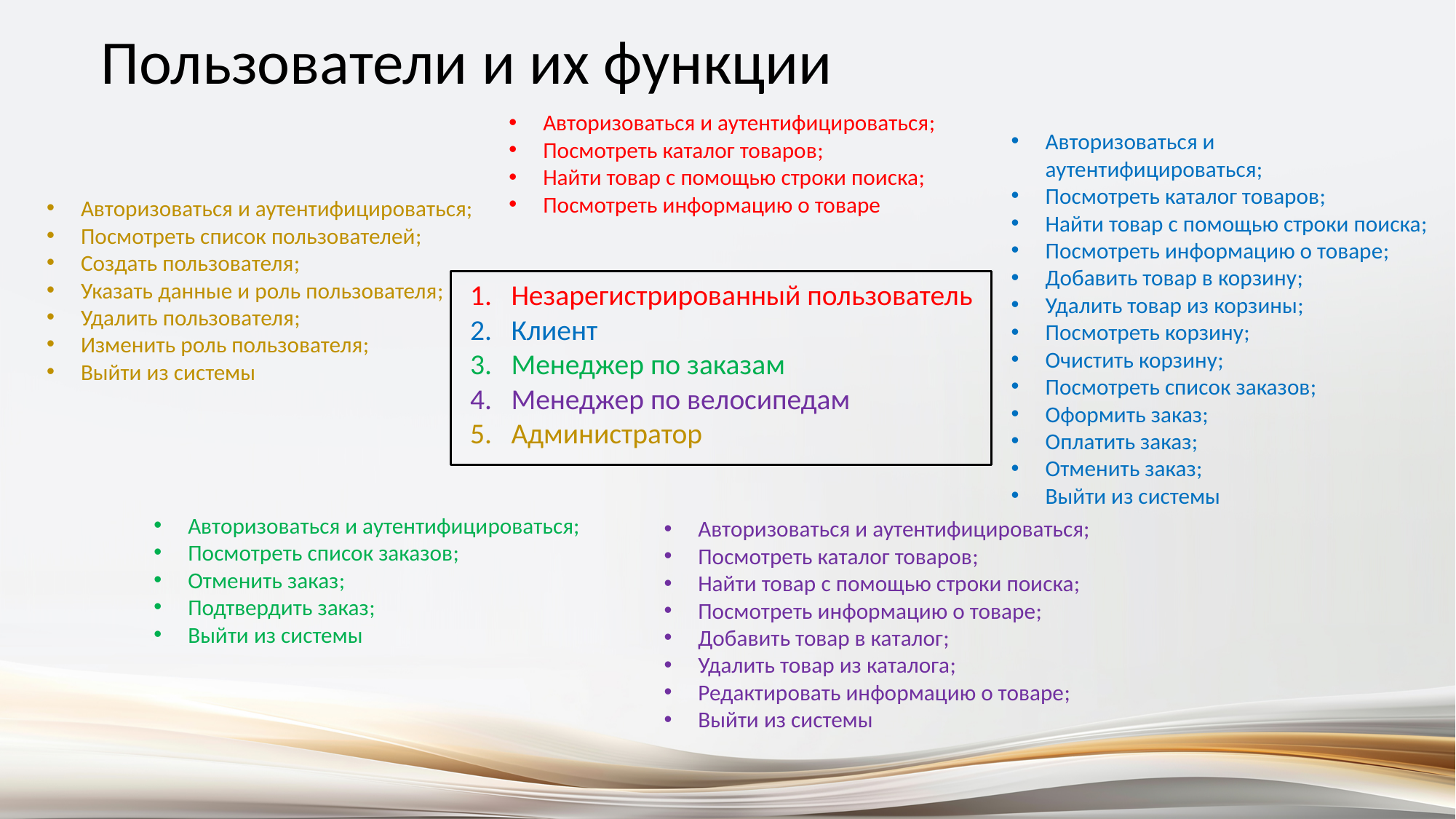

# Пользователи и их функции
Авторизоваться и аутентифицироваться;
Посмотреть каталог товаров;
Найти товар с помощью строки поиска;
Посмотреть информацию о товаре
Авторизоваться и аутентифицироваться;
Посмотреть каталог товаров;
Найти товар с помощью строки поиска;
Посмотреть информацию о товаре;
Добавить товар в корзину;
Удалить товар из корзины;
Посмотреть корзину;
Очистить корзину;
Посмотреть список заказов;
Оформить заказ;
Оплатить заказ;
Отменить заказ;
Выйти из системы

Авторизоваться и аутентифицироваться;
Посмотреть список пользователей;
Создать пользователя;
Указать данные и роль пользователя;
Удалить пользователя;
Изменить роль пользователя;
Выйти из системы

Незарегистрированный пользователь
Клиент
Менеджер по заказам
Менеджер по велосипедам
Администратор
Авторизоваться и аутентифицироваться;
Посмотреть список заказов;
Отменить заказ;
Подтвердить заказ;
Выйти из системы

Авторизоваться и аутентифицироваться;
Посмотреть каталог товаров;
Найти товар c помощью строки поиска;
Посмотреть информацию о товаре;
Добавить товар в каталог;
Удалить товар из каталога;
Редактировать информацию о товаре;
Выйти из системы